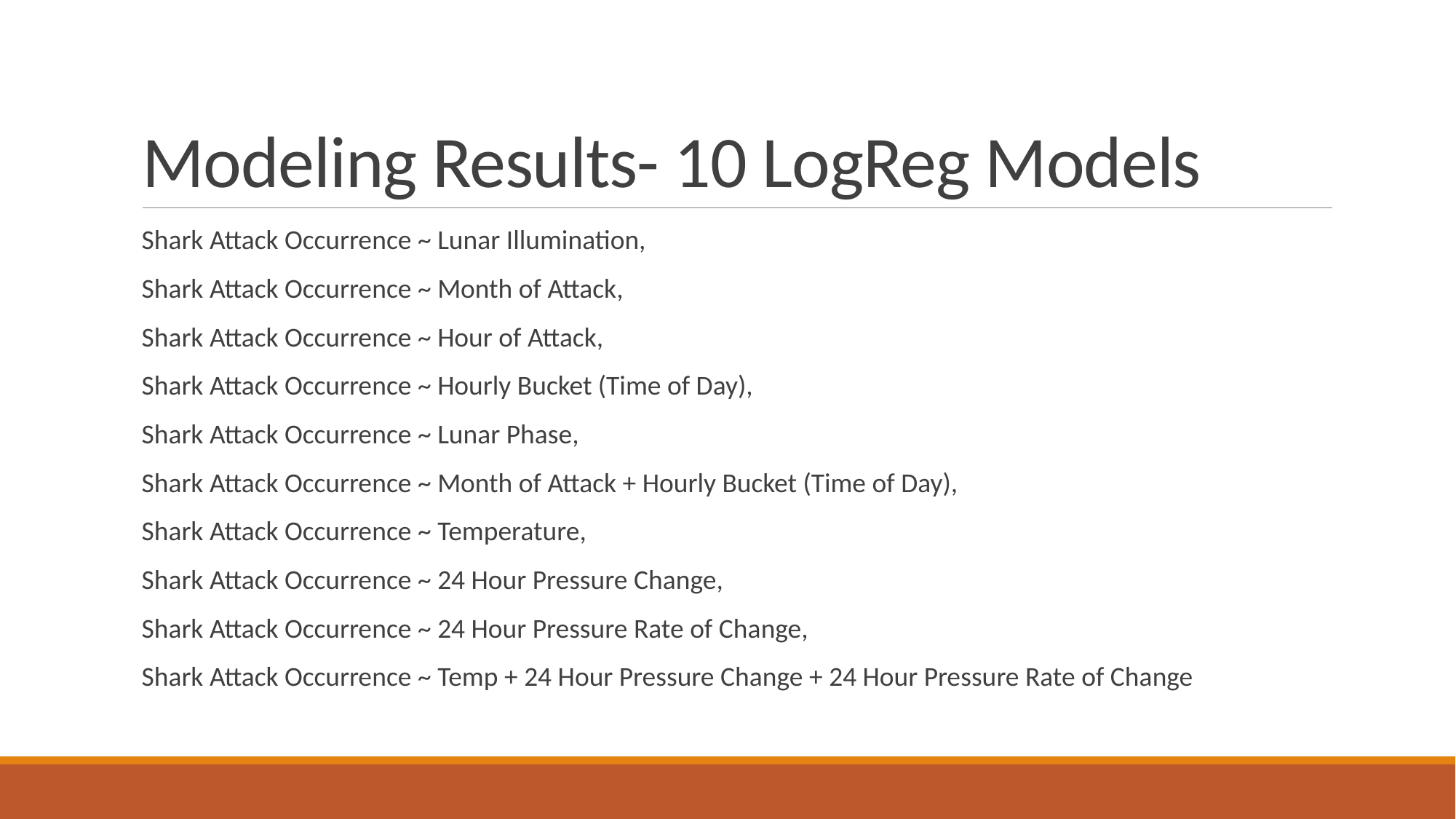

# Modeling Results- 10 LogReg Models
Shark Attack Occurrence ~ Lunar Illumination,
Shark Attack Occurrence ~ Month of Attack,
Shark Attack Occurrence ~ Hour of Attack,
Shark Attack Occurrence ~ Hourly Bucket (Time of Day),
Shark Attack Occurrence ~ Lunar Phase,
Shark Attack Occurrence ~ Month of Attack + Hourly Bucket (Time of Day),
Shark Attack Occurrence ~ Temperature,
Shark Attack Occurrence ~ 24 Hour Pressure Change,
Shark Attack Occurrence ~ 24 Hour Pressure Rate of Change,
Shark Attack Occurrence ~ Temp + 24 Hour Pressure Change + 24 Hour Pressure Rate of Change